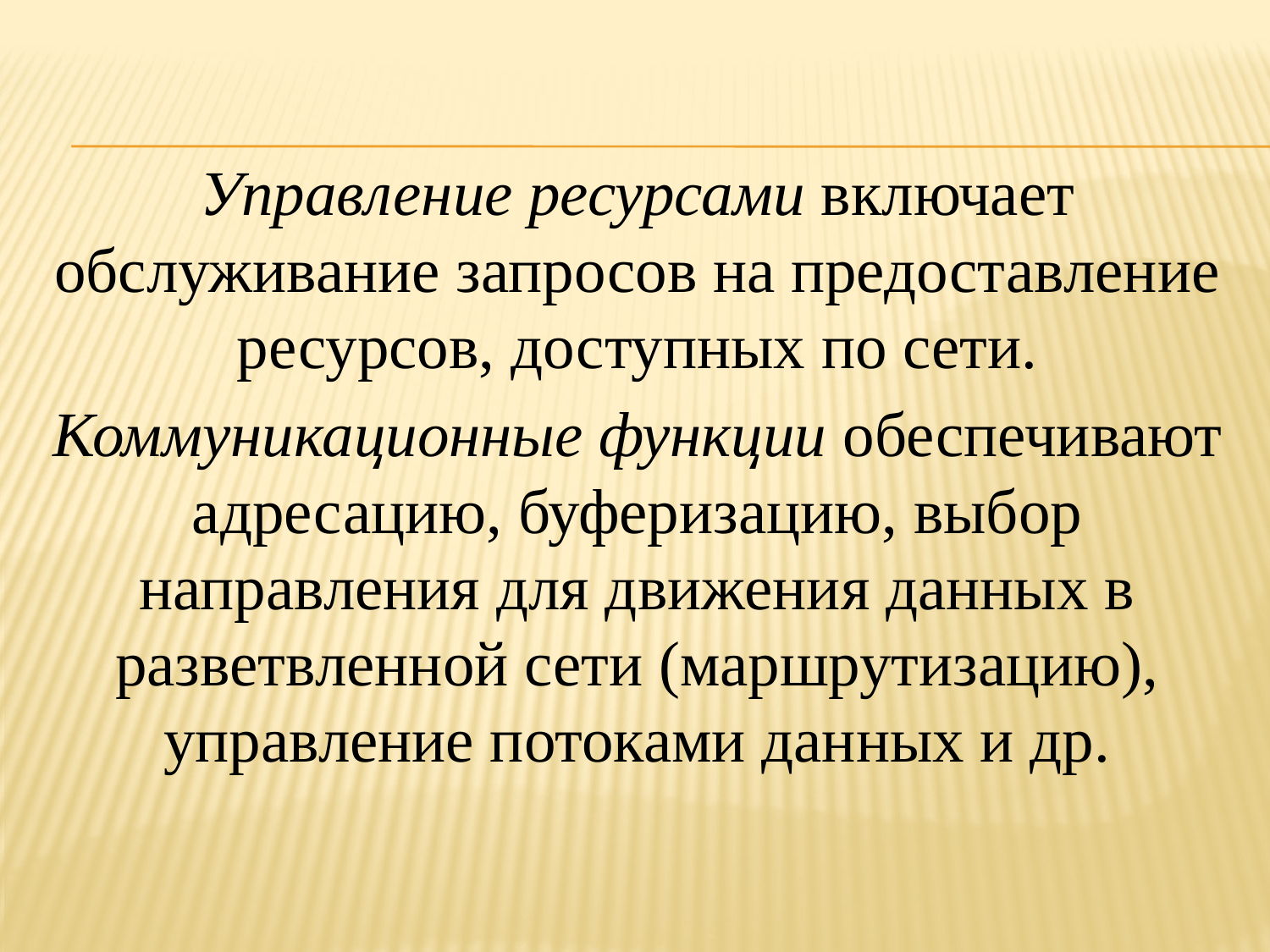

Управление ресурсами включает обслуживание запросов на предоставление ресурсов, доступных по сети.
Коммуникационные функции обеспечивают адресацию, буферизацию, выбор направления для движения данных в разветвленной сети (маршрутизацию), управление потоками данных и др.